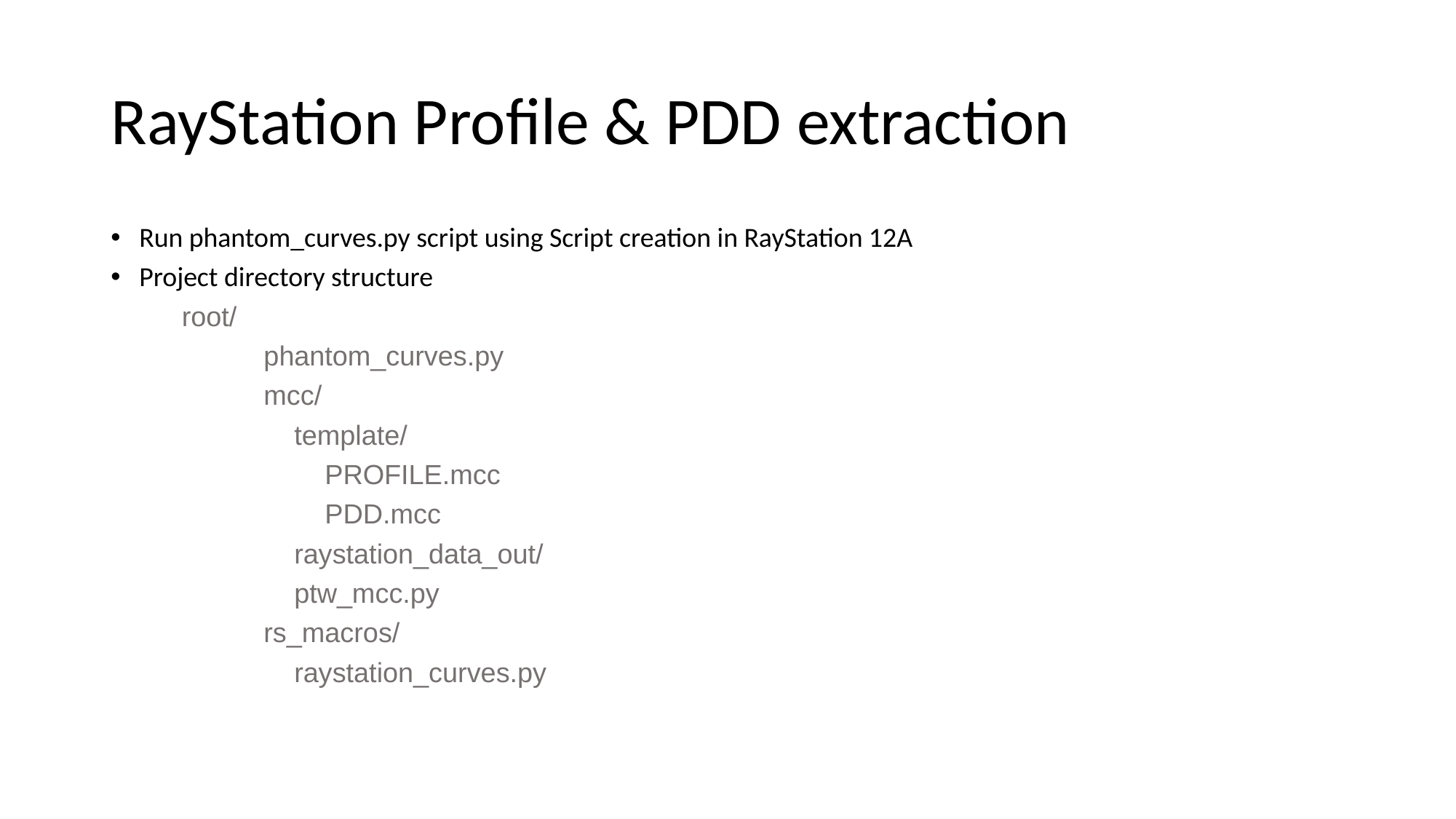

# RayStation Profile & PDD extraction
Run phantom_curves.py script using Script creation in RayStation 12A
Project directory structure
	root/
                    phantom_curves.py
                    mcc/
                        template/
                            PROFILE.mcc
                            PDD.mcc
                        raystation_data_out/
                        ptw_mcc.py
                    rs_macros/
                        raystation_curves.py